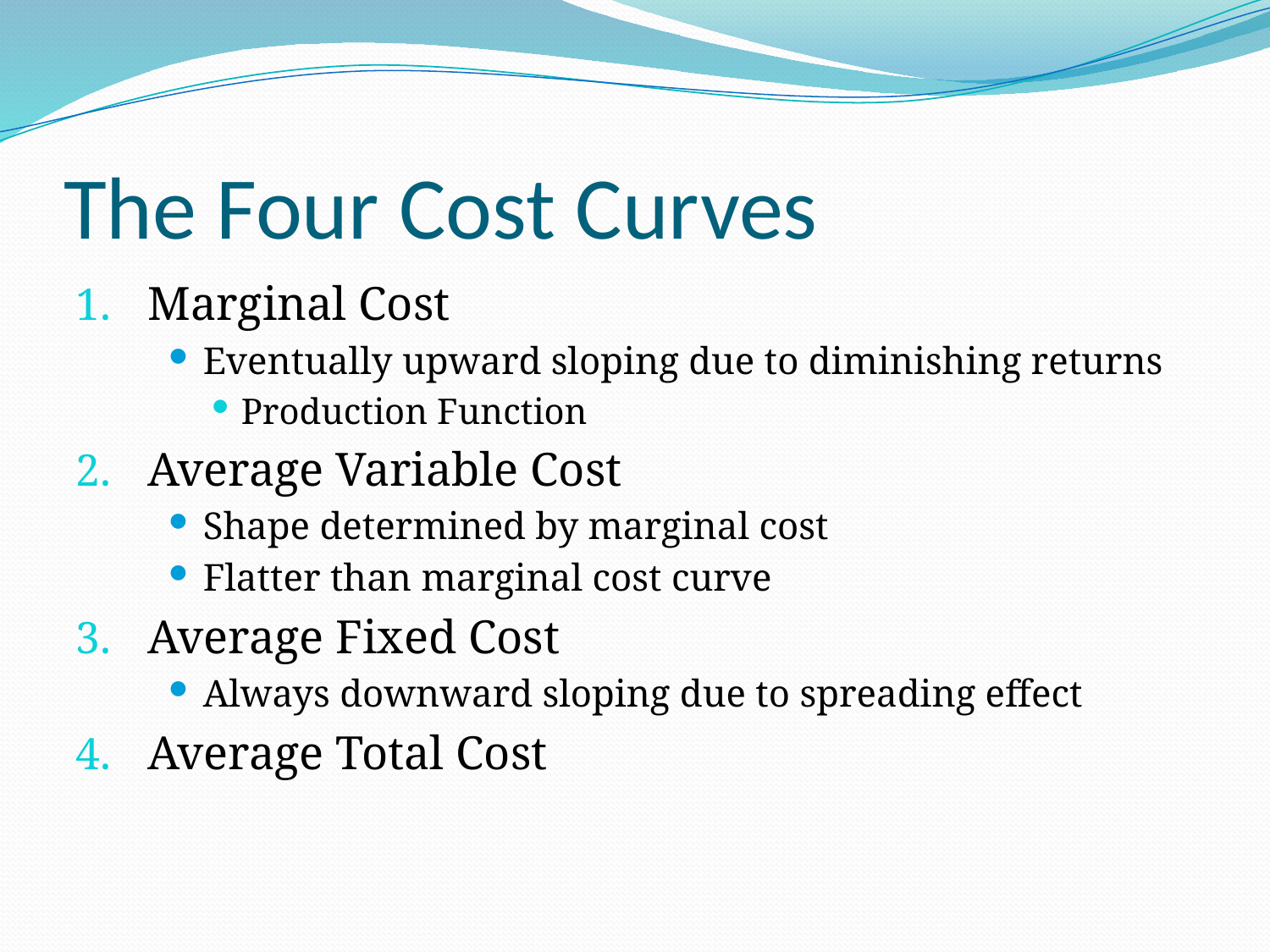

# The Four Cost Curves
Marginal Cost
Eventually upward sloping due to diminishing returns
Production Function
Average Variable Cost
Shape determined by marginal cost
Flatter than marginal cost curve
Average Fixed Cost
Always downward sloping due to spreading effect
Average Total Cost